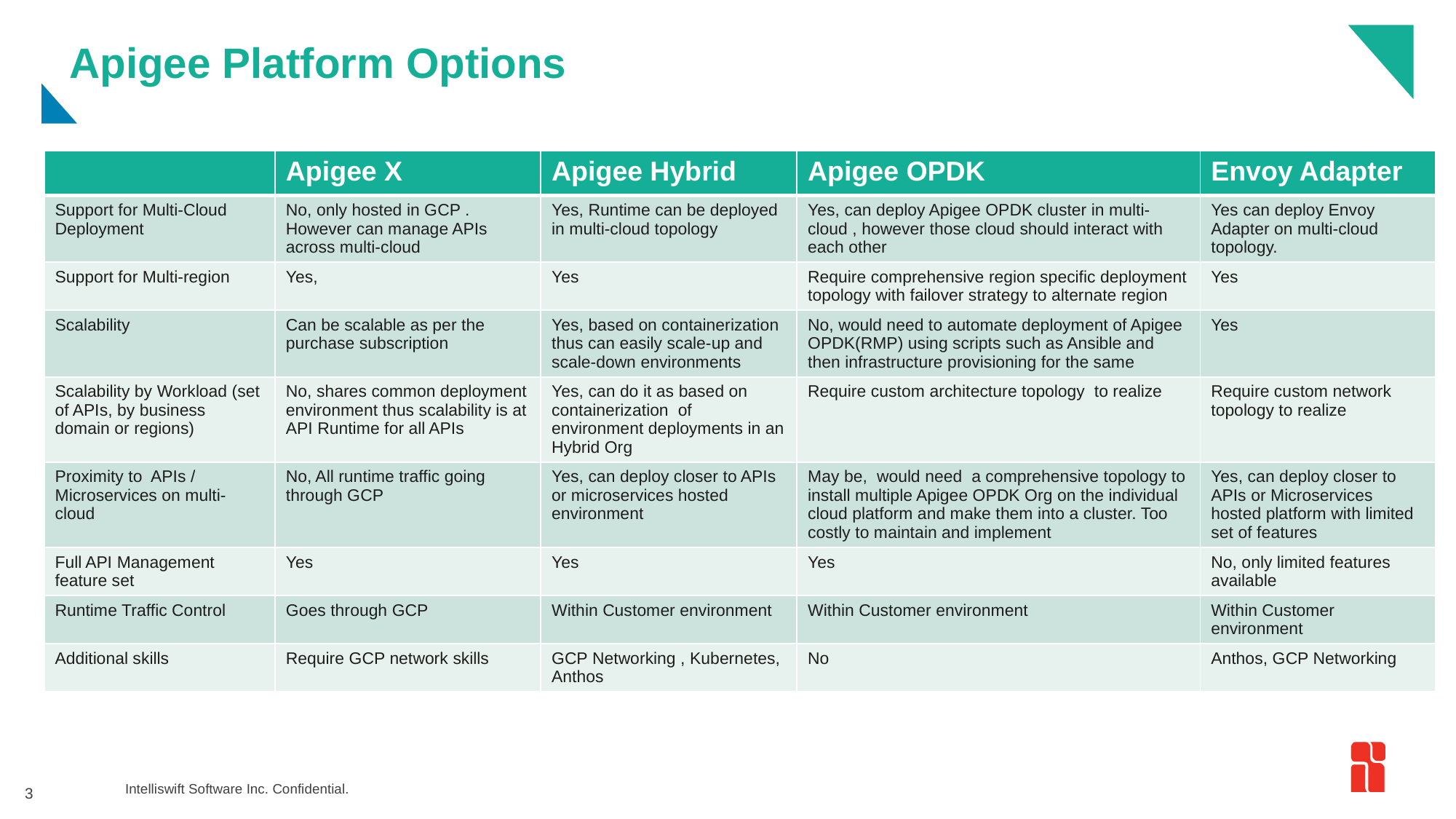

# Apigee Platform Options
|  | Apigee X | Apigee Hybrid | Apigee OPDK | Envoy Adapter |
| --- | --- | --- | --- | --- |
| Support for Multi-Cloud Deployment | No, only hosted in GCP . However can manage APIs across multi-cloud | Yes, Runtime can be deployed in multi-cloud topology | Yes, can deploy Apigee OPDK cluster in multi-cloud , however those cloud should interact with each other | Yes can deploy Envoy Adapter on multi-cloud topology. |
| Support for Multi-region | Yes, | Yes | Require comprehensive region specific deployment topology with failover strategy to alternate region | Yes |
| Scalability | Can be scalable as per the purchase subscription | Yes, based on containerization thus can easily scale-up and scale-down environments | No, would need to automate deployment of Apigee OPDK(RMP) using scripts such as Ansible and then infrastructure provisioning for the same | Yes |
| Scalability by Workload (set of APIs, by business domain or regions) | No, shares common deployment environment thus scalability is at API Runtime for all APIs | Yes, can do it as based on containerization of environment deployments in an Hybrid Org | Require custom architecture topology to realize | Require custom network topology to realize |
| Proximity to APIs / Microservices on multi-cloud | No, All runtime traffic going through GCP | Yes, can deploy closer to APIs or microservices hosted environment | May be, would need a comprehensive topology to install multiple Apigee OPDK Org on the individual cloud platform and make them into a cluster. Too costly to maintain and implement | Yes, can deploy closer to APIs or Microservices hosted platform with limited set of features |
| Full API Management feature set | Yes | Yes | Yes | No, only limited features available |
| Runtime Traffic Control | Goes through GCP | Within Customer environment | Within Customer environment | Within Customer environment |
| Additional skills | Require GCP network skills | GCP Networking , Kubernetes, Anthos | No | Anthos, GCP Networking |